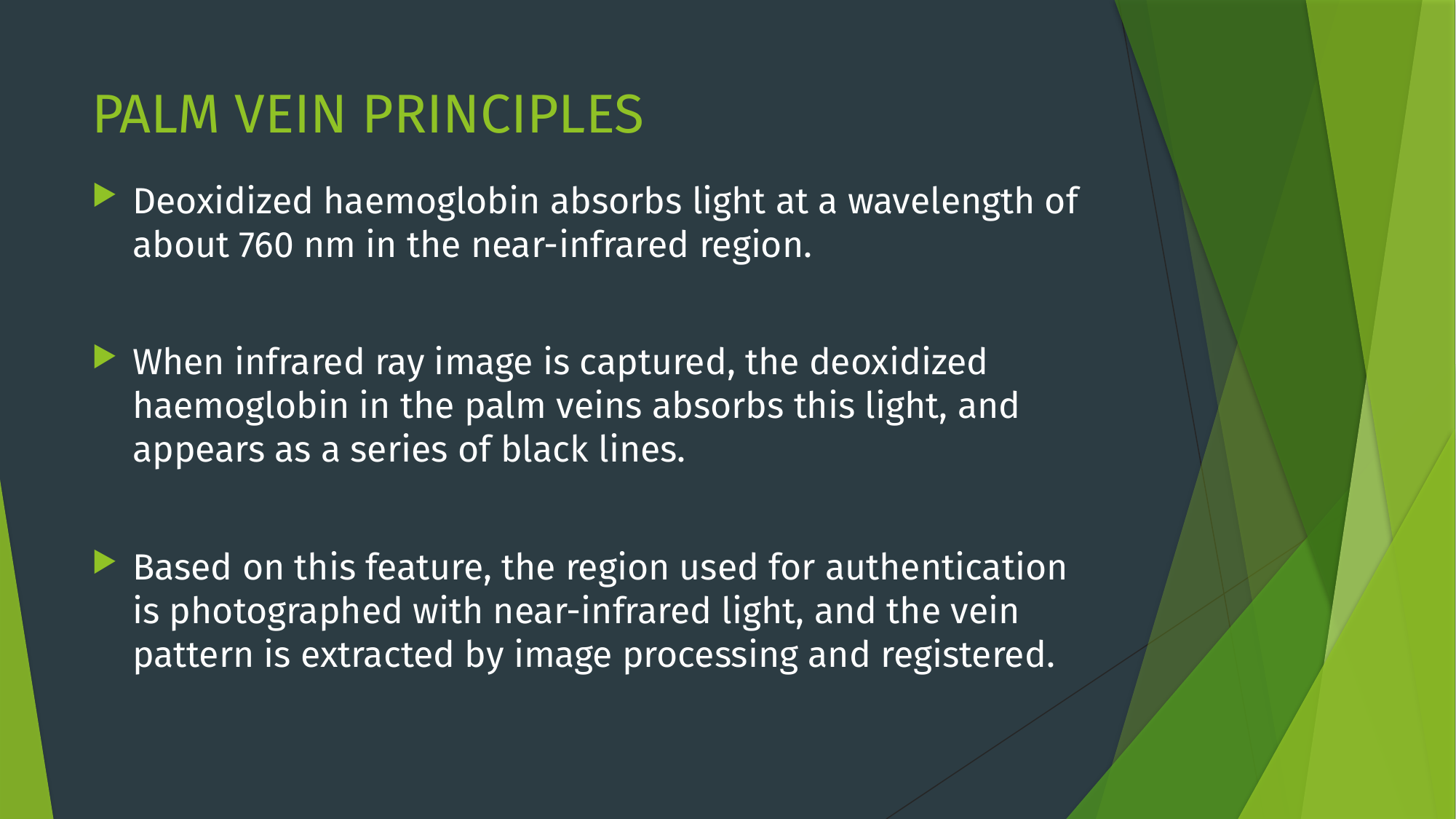

# PALM VEIN PRINCIPLES
Deoxidized haemoglobin absorbs light at a wavelength of about 760 nm in the near-infrared region.

When infrared ray image is captured, the deoxidized haemoglobin in the palm veins absorbs this light, and appears as a series of black lines.

Based on this feature, the region used for authentication is photographed with near-infrared light, and the vein pattern is extracted by image processing and registered.